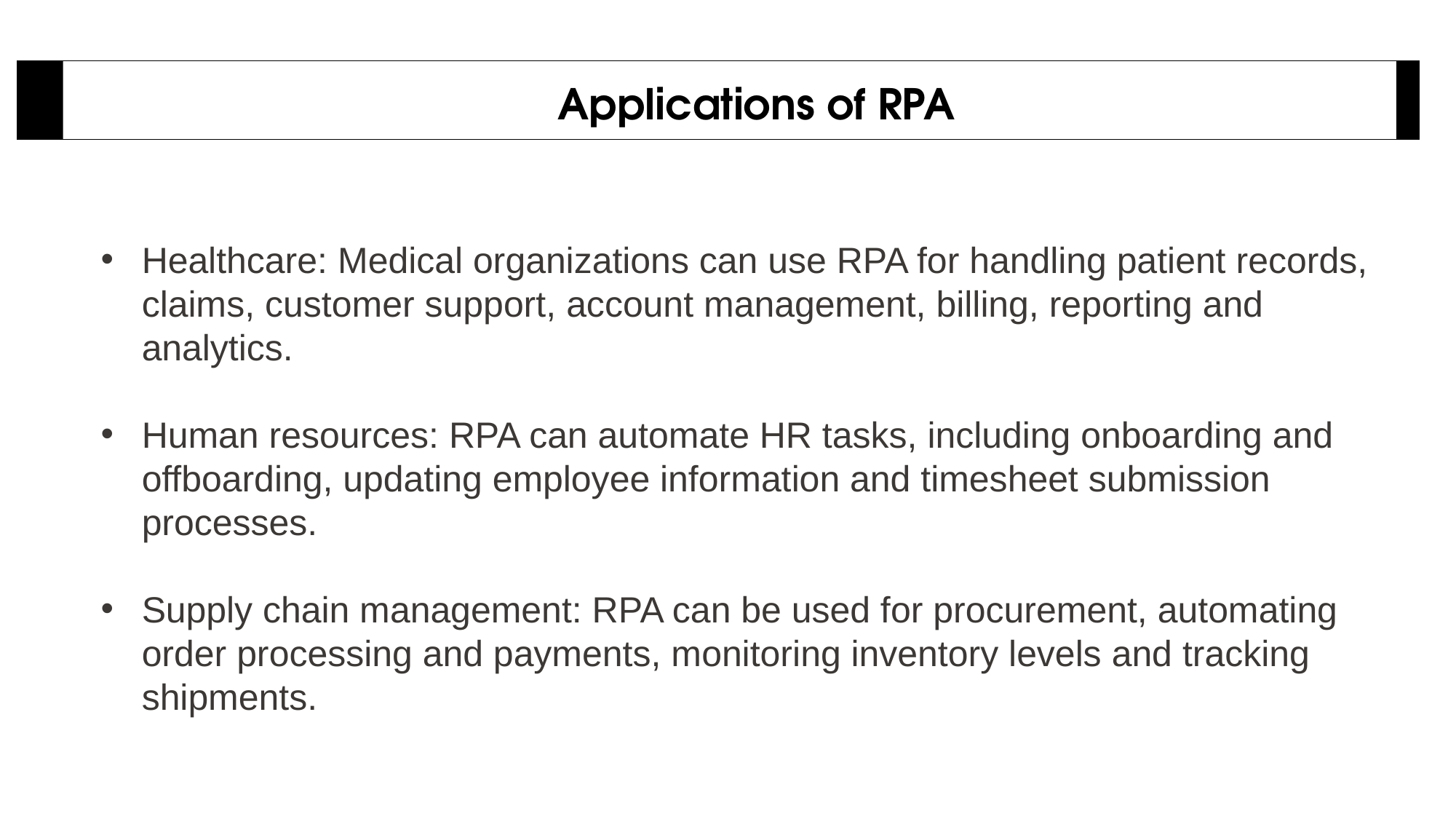

Applications of RPA
Healthcare: Medical organizations can use RPA for handling patient records, claims, customer support, account management, billing, reporting and analytics.

Human resources: RPA can automate HR tasks, including onboarding and offboarding, updating employee information and timesheet submission processes.

Supply chain management: RPA can be used for procurement, automating order processing and payments, monitoring inventory levels and tracking shipments.